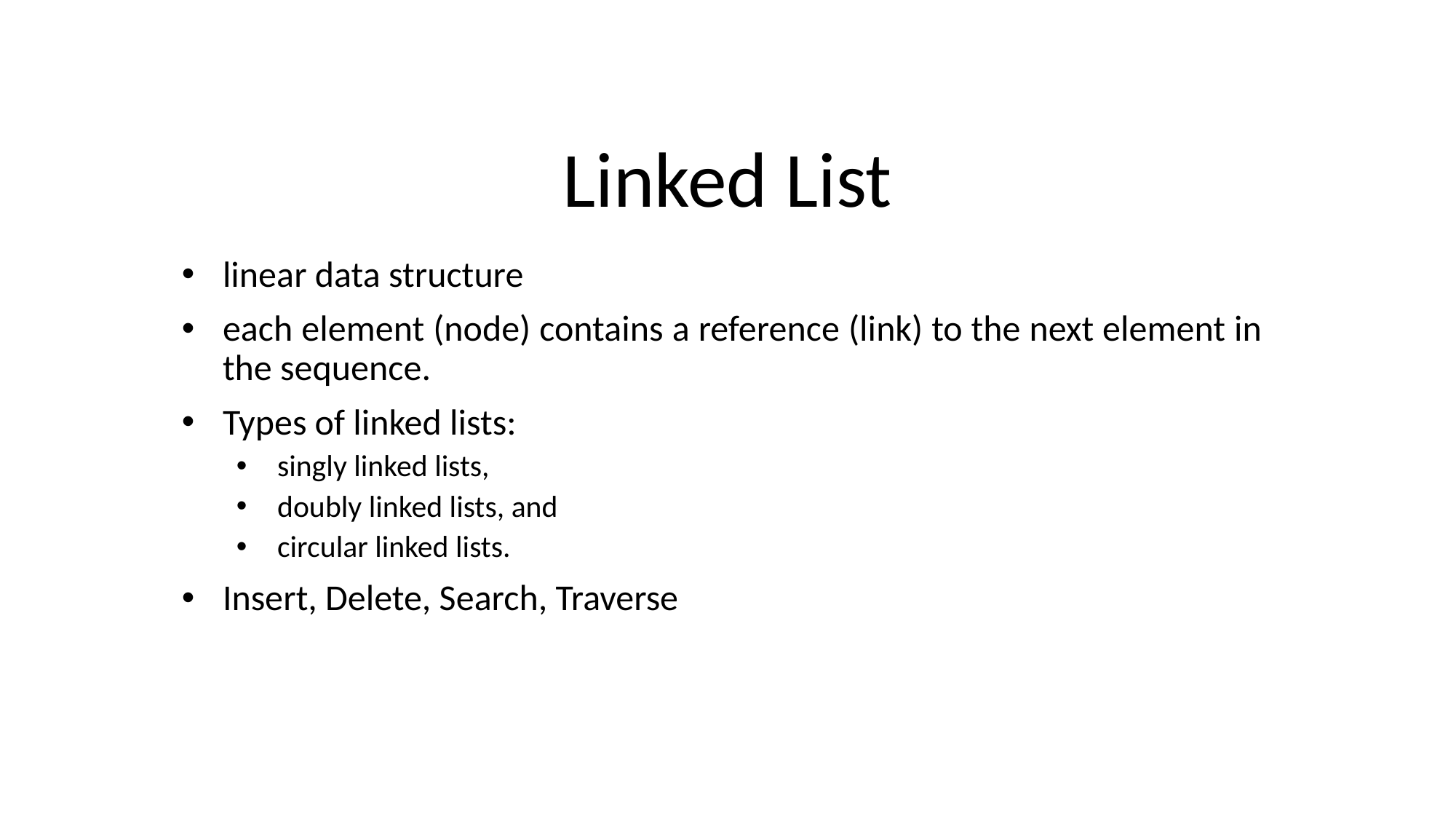

# Linked List
linear data structure
each element (node) contains a reference (link) to the next element in the sequence.
Types of linked lists:
singly linked lists,
doubly linked lists, and
circular linked lists.
Insert, Delete, Search, Traverse